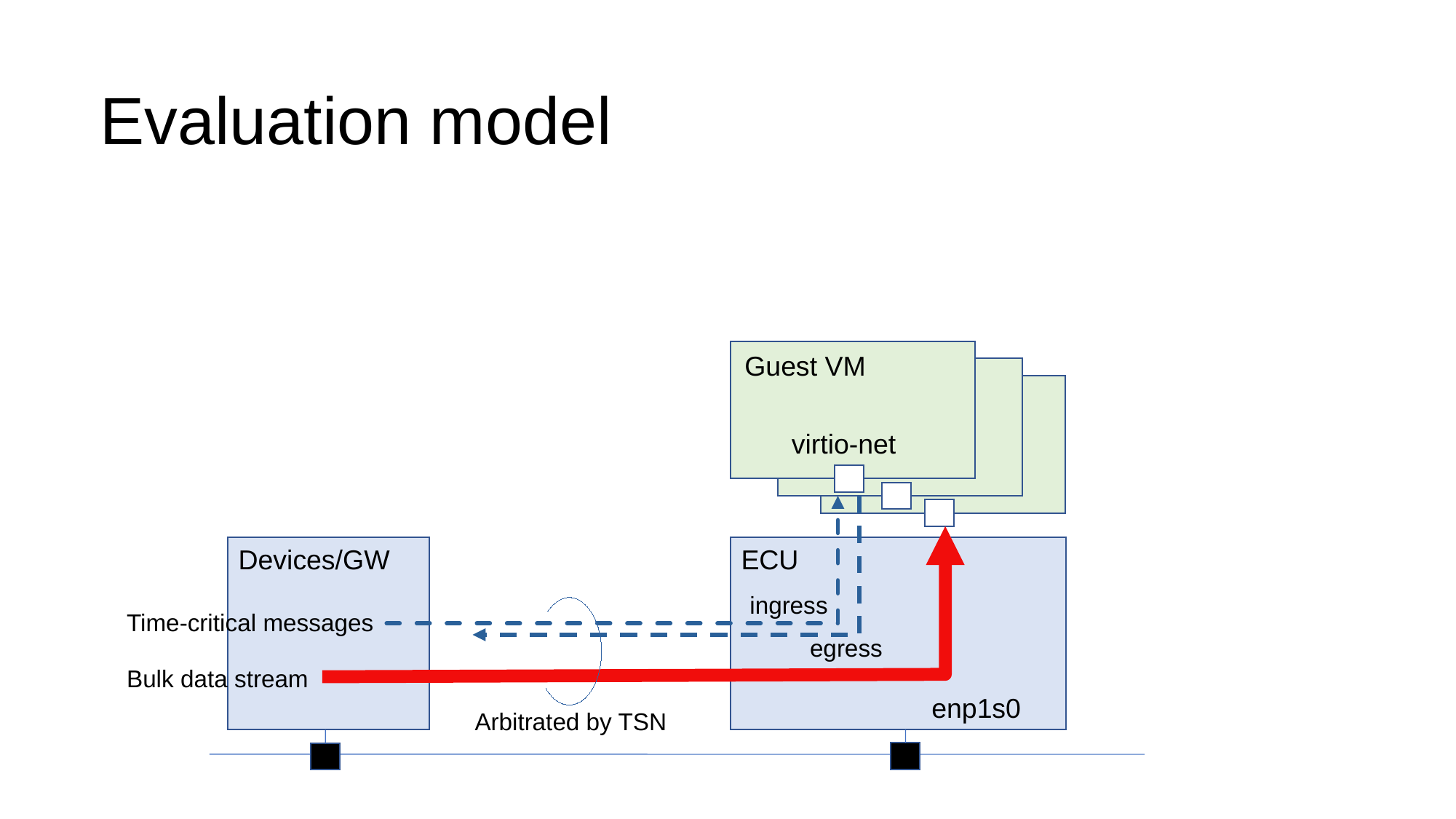

# Evaluation model

Guest VM

virtio-net

Devices/GW

ECU
ingress

Time-critical messages
egress
Bulk data stream
enp1s0
Arbitrated by TSN